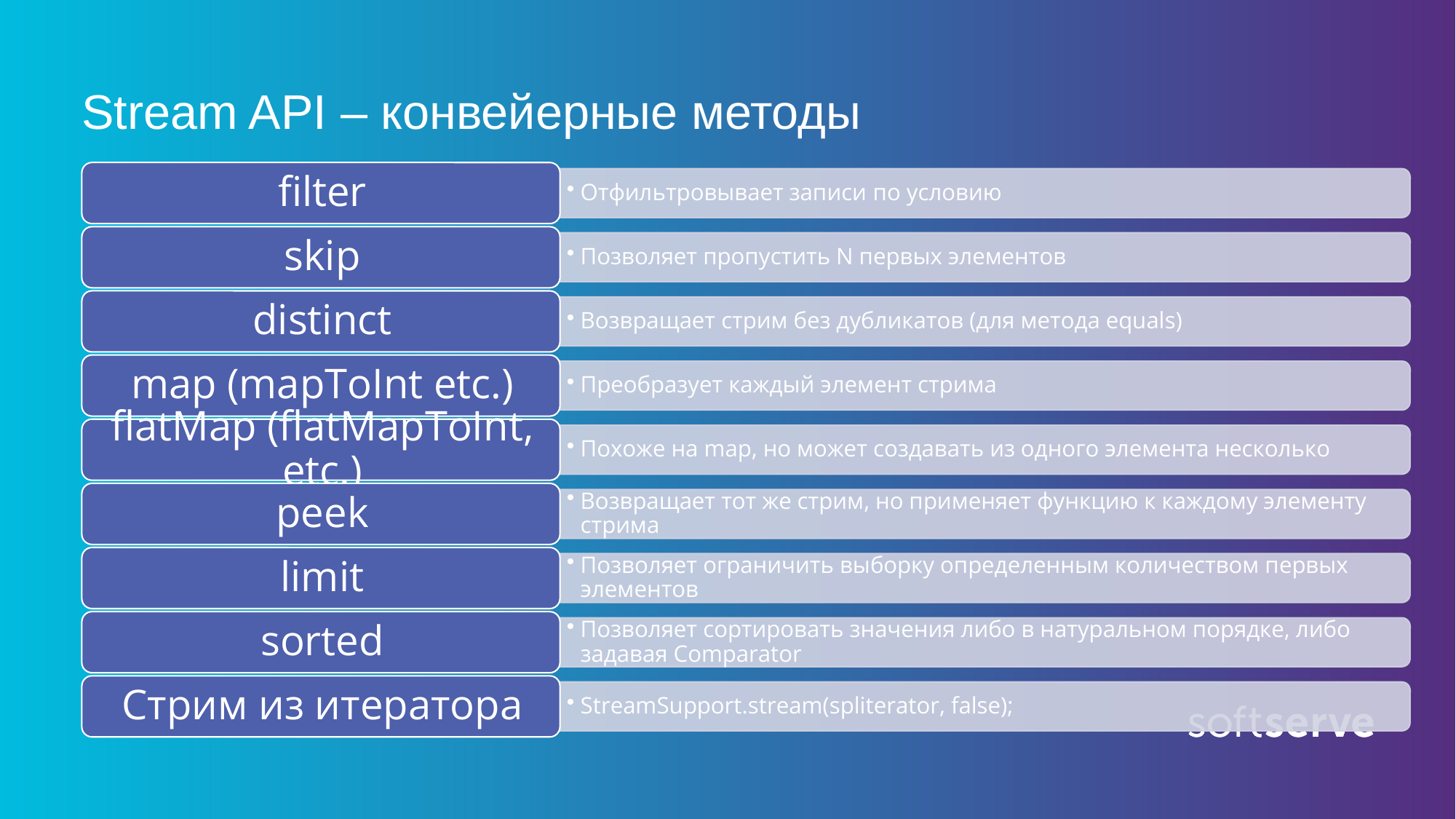

# Stream API – конвейерные методы
Отфильтровывает записи по условию
filter
Позволяет пропустить N первых элементов
skip
Возвращает стрим без дубликатов (для метода equals)
distinct
Преобразует каждый элемент стрима
map (mapToInt etc.)
Похоже на map, но может создавать из одного элемента несколько
flatMap (flatMapToInt, etc.)
Возвращает тот же стрим, но применяет функцию к каждому элементу стрима
peek
Позволяет ограничить выборку определенным количеством первых элементов
limit
Позволяет сортировать значения либо в натуральном порядке, либо задавая Comparator
sorted
StreamSupport.stream(spliterator, false);
Стрим из итератора